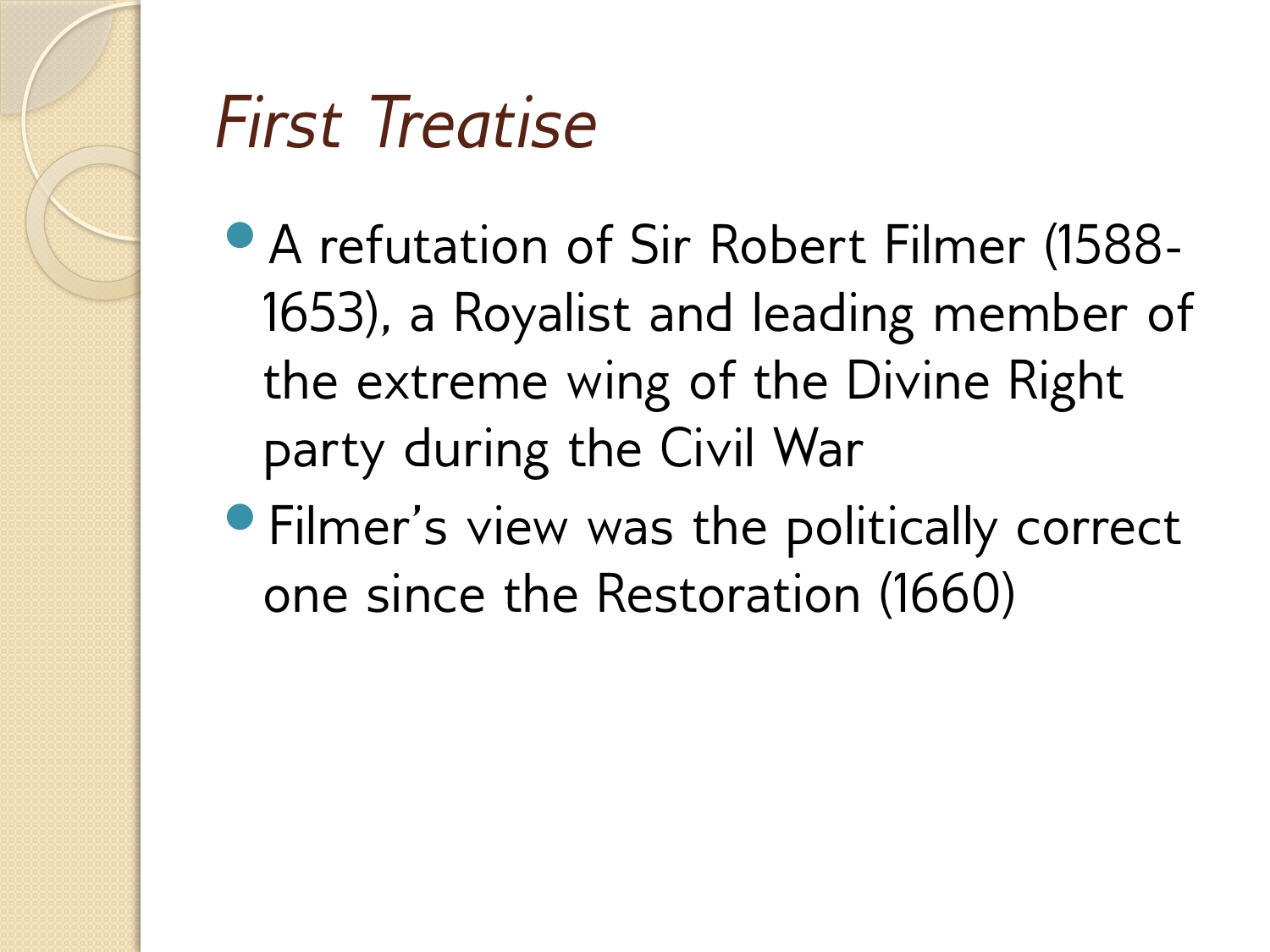

# First Treatise
A refutation of Sir Robert Filmer (1588-1653), a Royalist and leading member of the extreme wing of the Divine Right party during the Civil War
Filmer’s view was the politically correct one since the Restoration (1660)